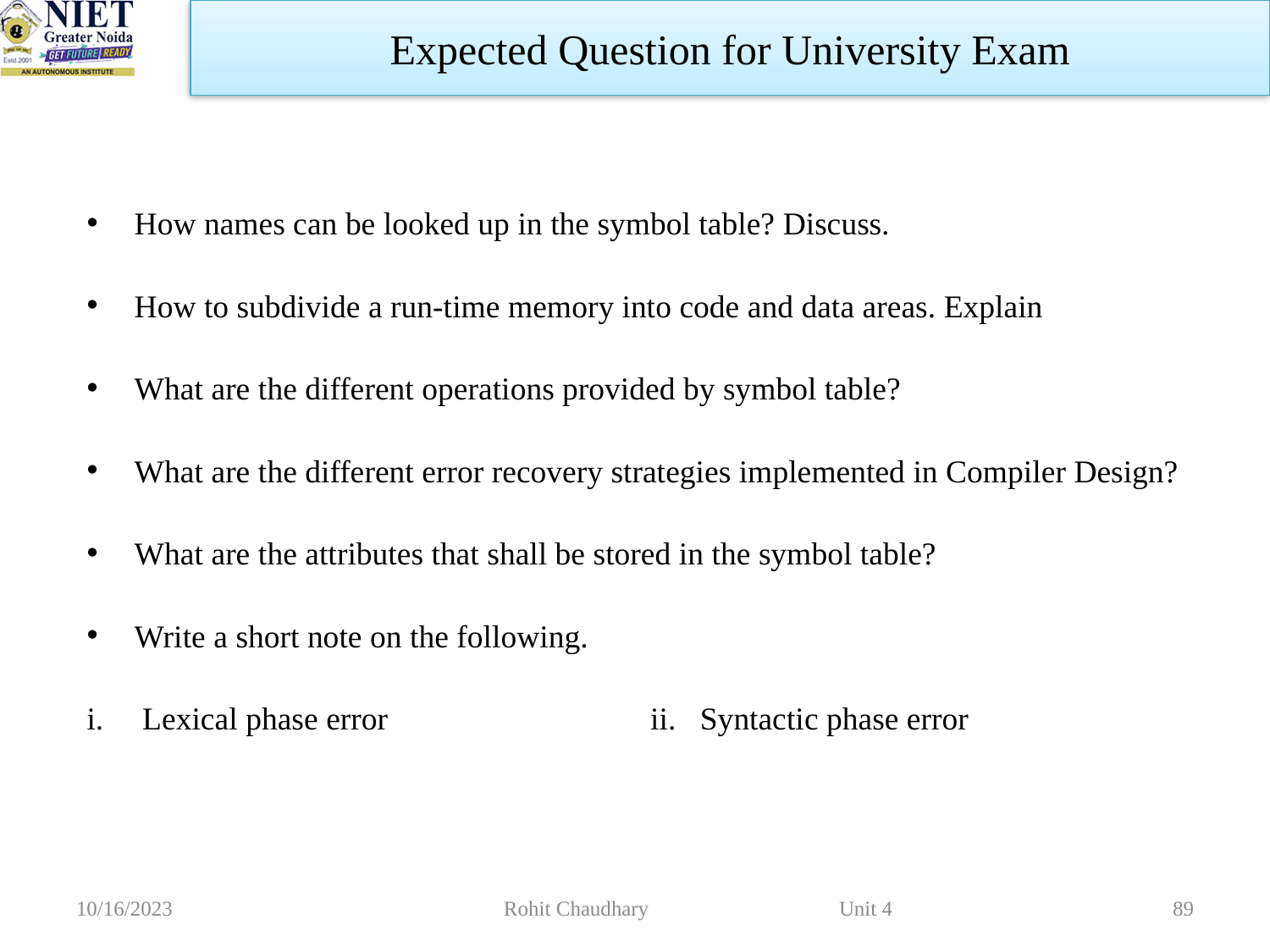

Expected Question for University Exam
How names can be looked up in the symbol table? Discuss.
How to subdivide a run-time memory into code and data areas. Explain
What are the different operations provided by symbol table?
What are the different error recovery strategies implemented in Compiler Design?
What are the attributes that shall be stored in the symbol table?
Write a short note on the following.
Lexical phase error 		ii.   Syntactic phase error

10/16/2023
Rohit Chaudhary                                    Unit 4
89